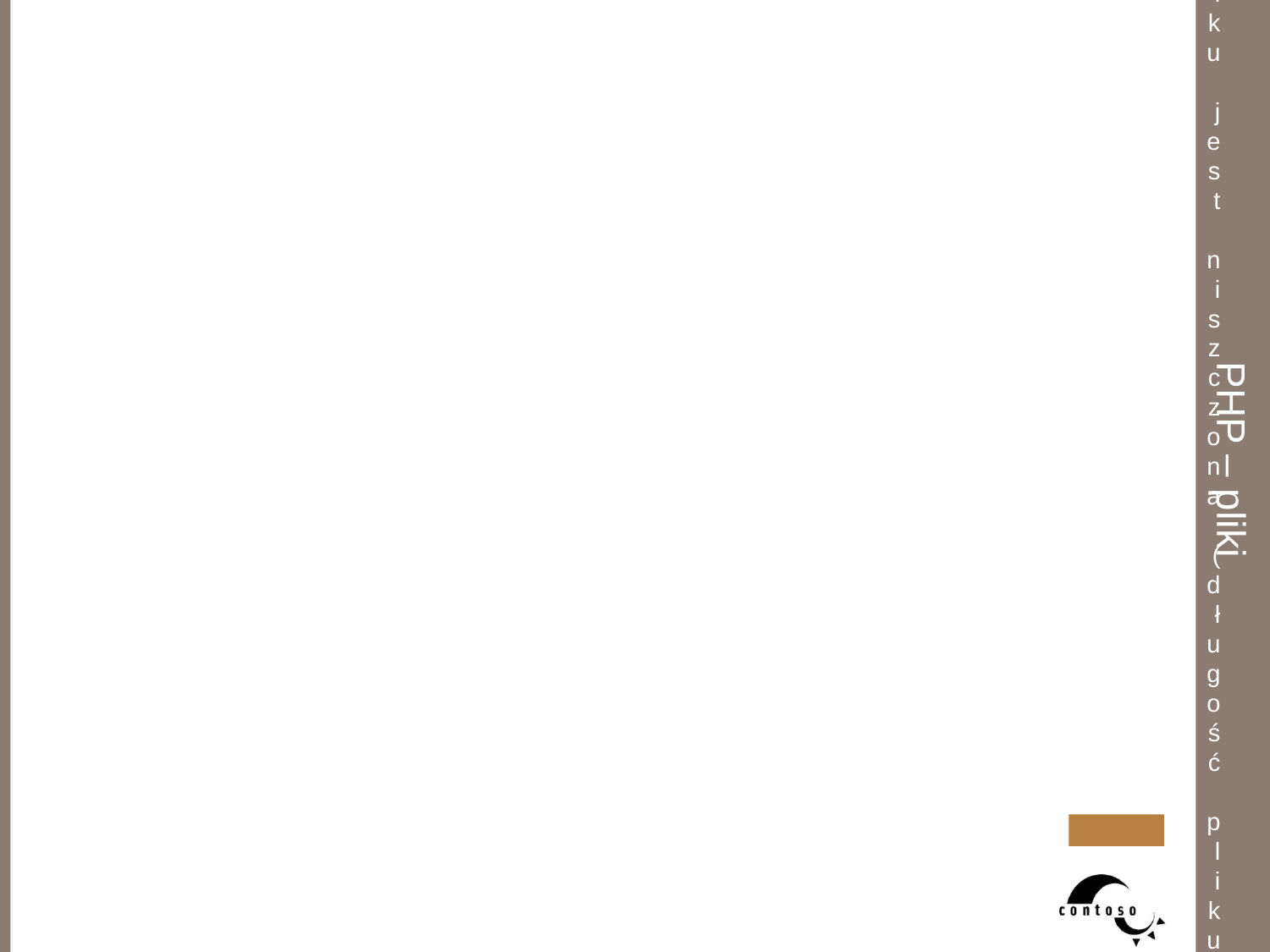

PHP – pliki
Obsługa plików

Utworzenia wskaźnika do pliku

fopen( nazwa pliku, tryb )

Tryby otwarcia plików:
‚r’ - plik tylko do odczytu; wewnętrzny wskaźnik pliku umieszczany jest na początku pliku

‚r+’ - plik do odczytu i zapisu; wewnętrzny wskaźnik pliku umieszczany jest na początku pliku

‚w’ - plik tylko do zapisu; wewnętrzny wskaźnik pliku umieszczany jest na końcu pliku; zawartość pliku jest niszczona (długość pliku jest zmieniana na zero); jeśli plik nie istnieje PHP próbuje go stworzyć

‚w+’ - plik do odczytu i do zapisu; wewnętrzny wskaźnik pliku umieszczany jest na końcu pliku; zawartość pliku jest niszczona (długość pliku jest zmieniana na zero); jeśli plik nie istnieje

‚a’ - plik tylko do zapisu; wewnętrzny wskaźnik pliku umieszczany jest na końcu pliku; jeśli plik nie istnieje PHP próbuje go stworzyć